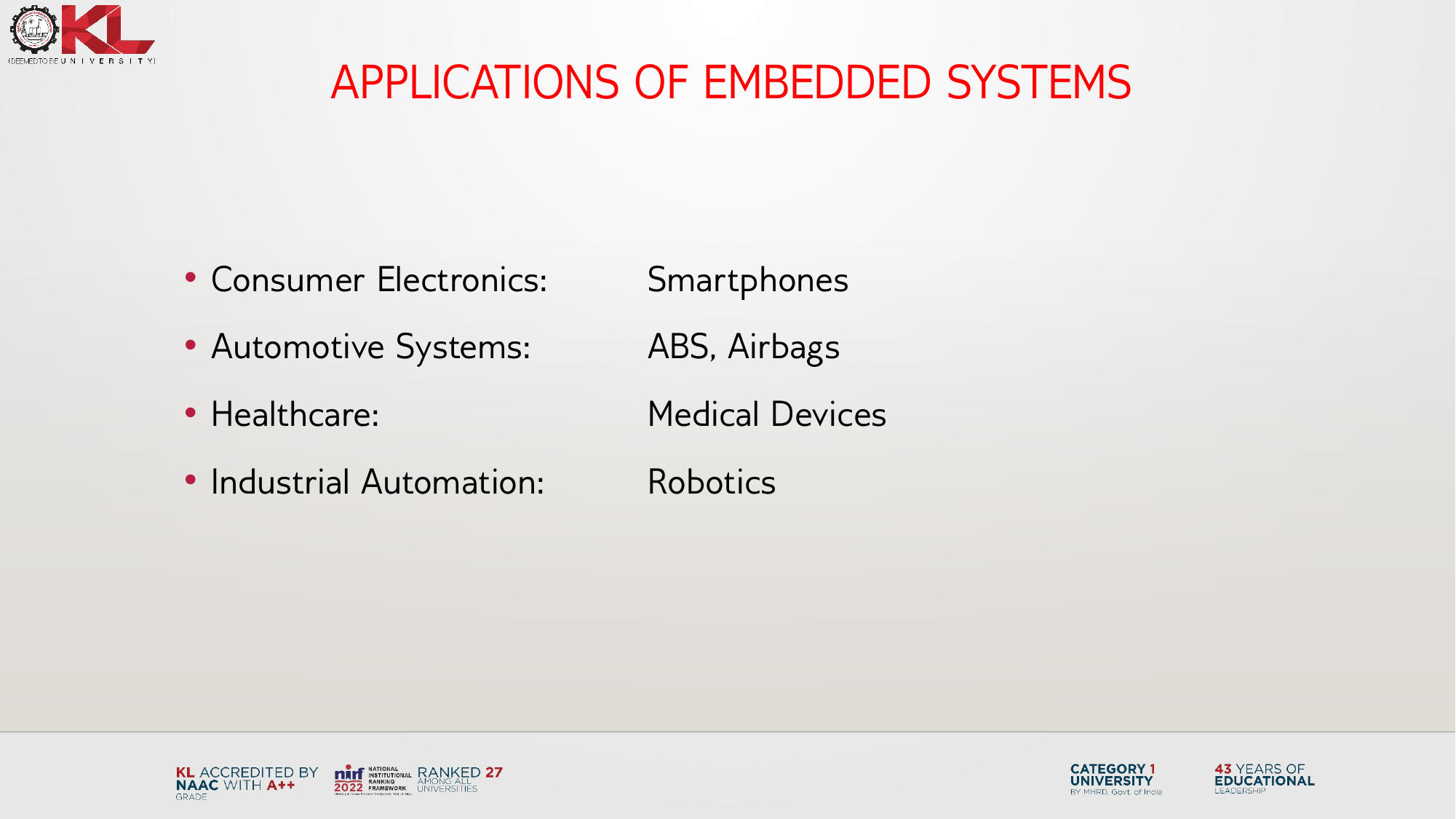

# Applications of Embedded Systems
Consumer Electronics: 	Smartphones
Automotive Systems: 	ABS, Airbags
Healthcare: 			Medical Devices
Industrial Automation: 	Robotics